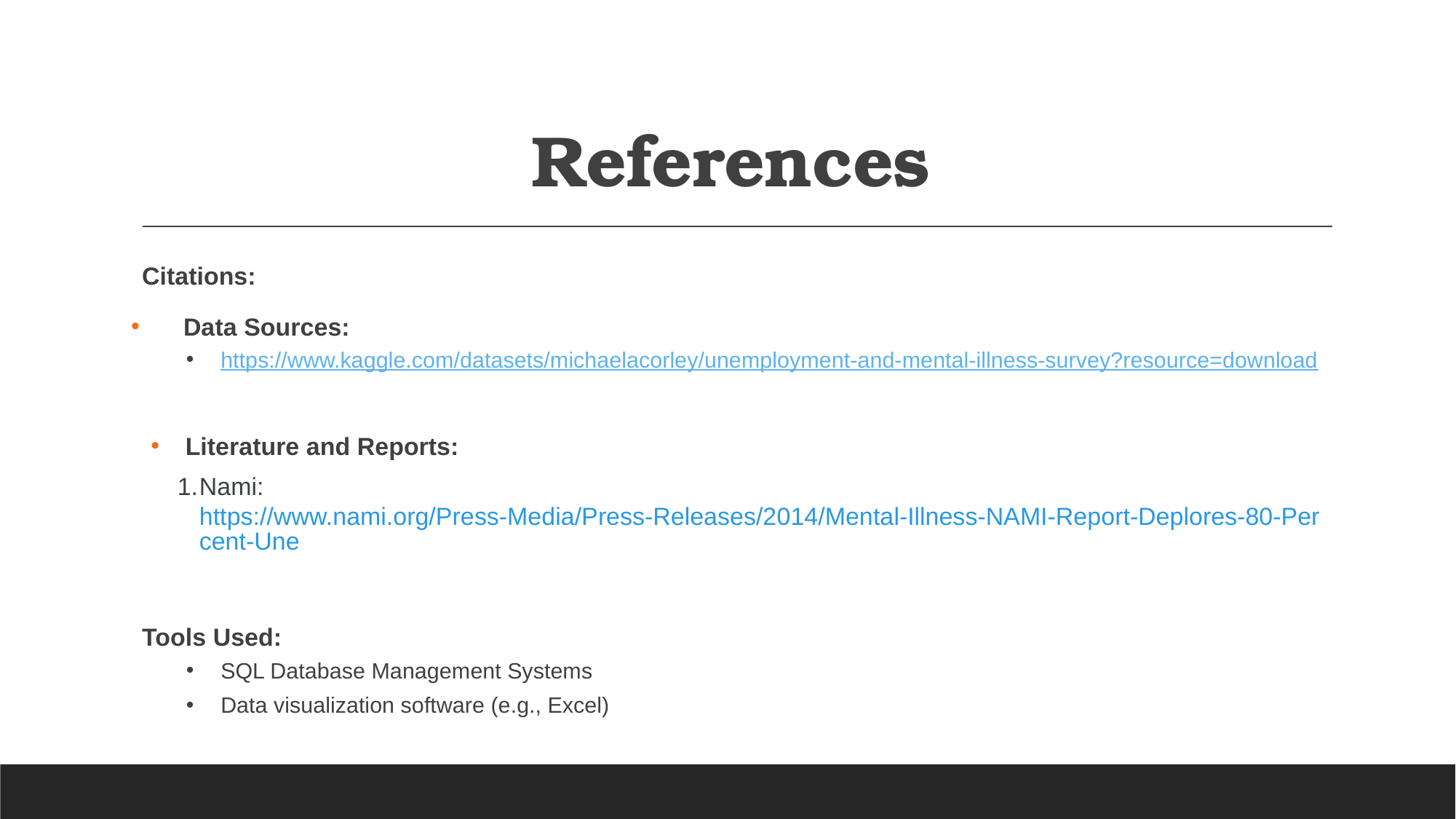

# References
Citations:
      Data Sources:
https://www.kaggle.com/datasets/michaelacorley/unemployment-and-mental-illness-survey?resource=download

Literature and Reports:
Nami: https://www.nami.org/Press-Media/Press-Releases/2014/Mental-Illness-NAMI-Report-Deplores-80-Percent-Une
Tools Used:
SQL Database Management Systems
Data visualization software (e.g., Excel)